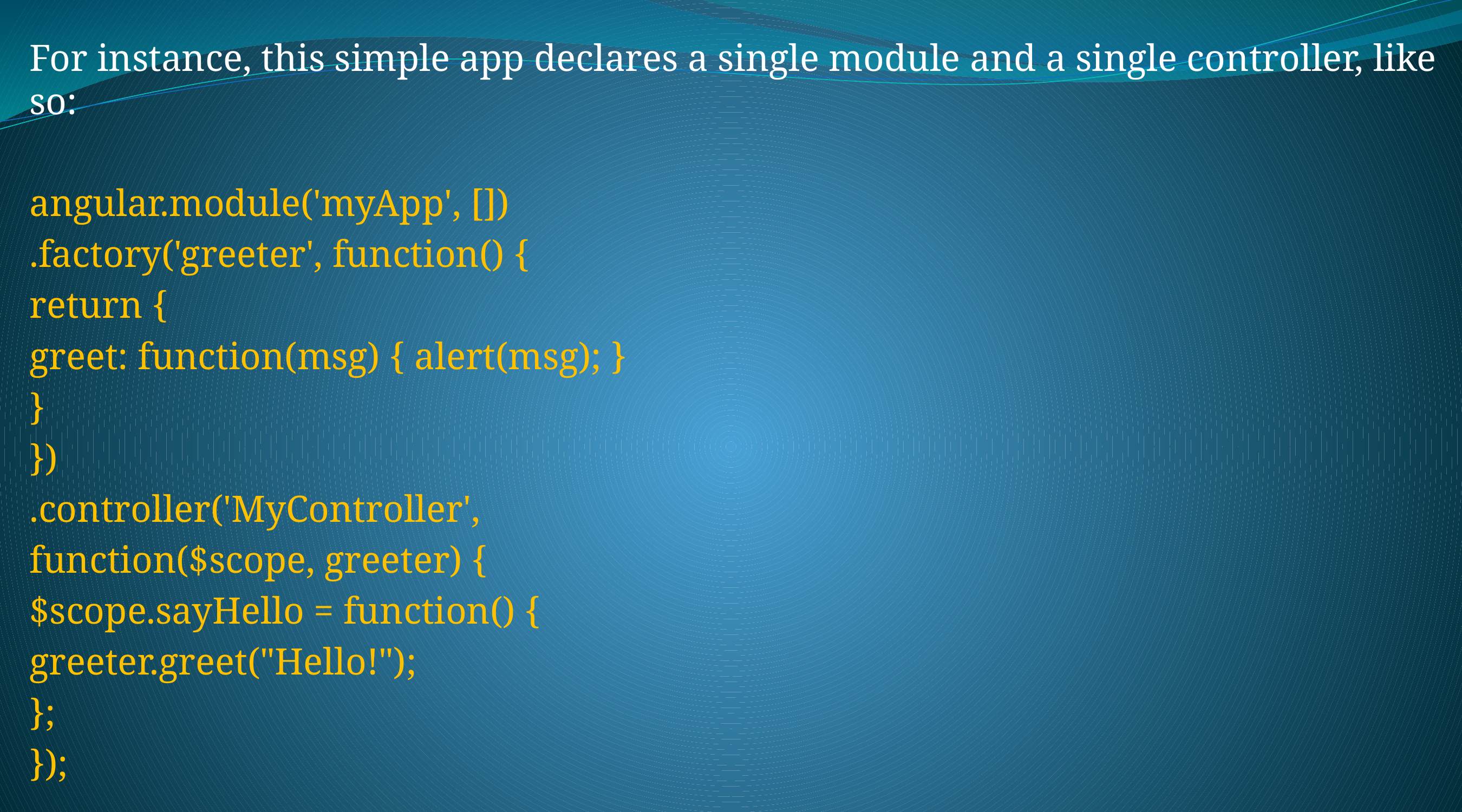

For instance, this simple app declares a single module and a single controller, like so:

angular.module('myApp', [])
.factory('greeter', function() {
return {
greet: function(msg) { alert(msg); }
}
})
.controller('MyController',
function($scope, greeter) {
$scope.sayHello = function() {
greeter.greet("Hello!");
};
});